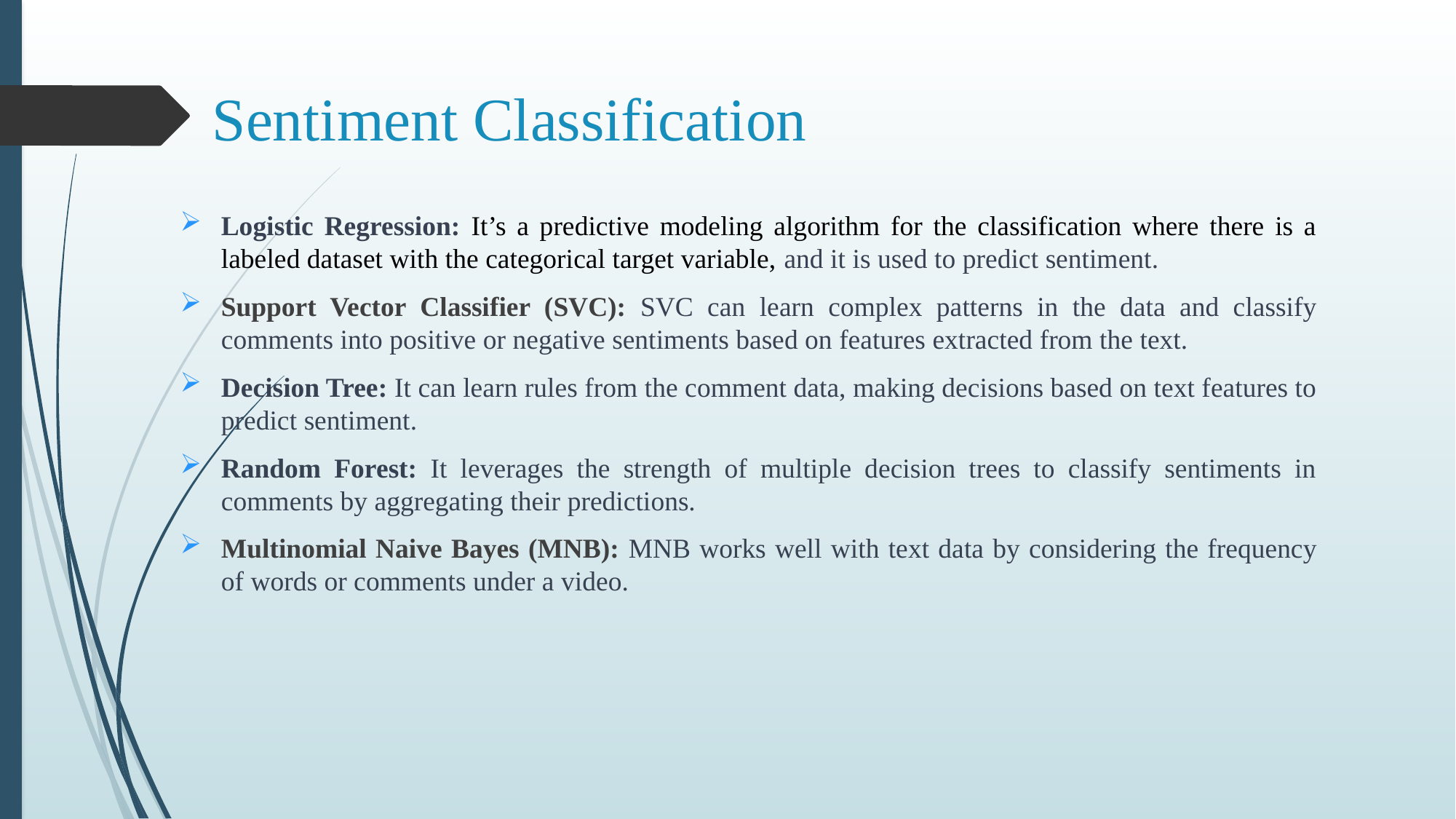

# Sentiment Classification
Logistic Regression: It’s a predictive modeling algorithm for the classification where there is a labeled dataset with the categorical target variable, and it is used to predict sentiment.
Support Vector Classifier (SVC): SVC can learn complex patterns in the data and classify comments into positive or negative sentiments based on features extracted from the text.
Decision Tree: It can learn rules from the comment data, making decisions based on text features to predict sentiment.
Random Forest: It leverages the strength of multiple decision trees to classify sentiments in comments by aggregating their predictions.
Multinomial Naive Bayes (MNB): MNB works well with text data by considering the frequency of words or comments under a video.